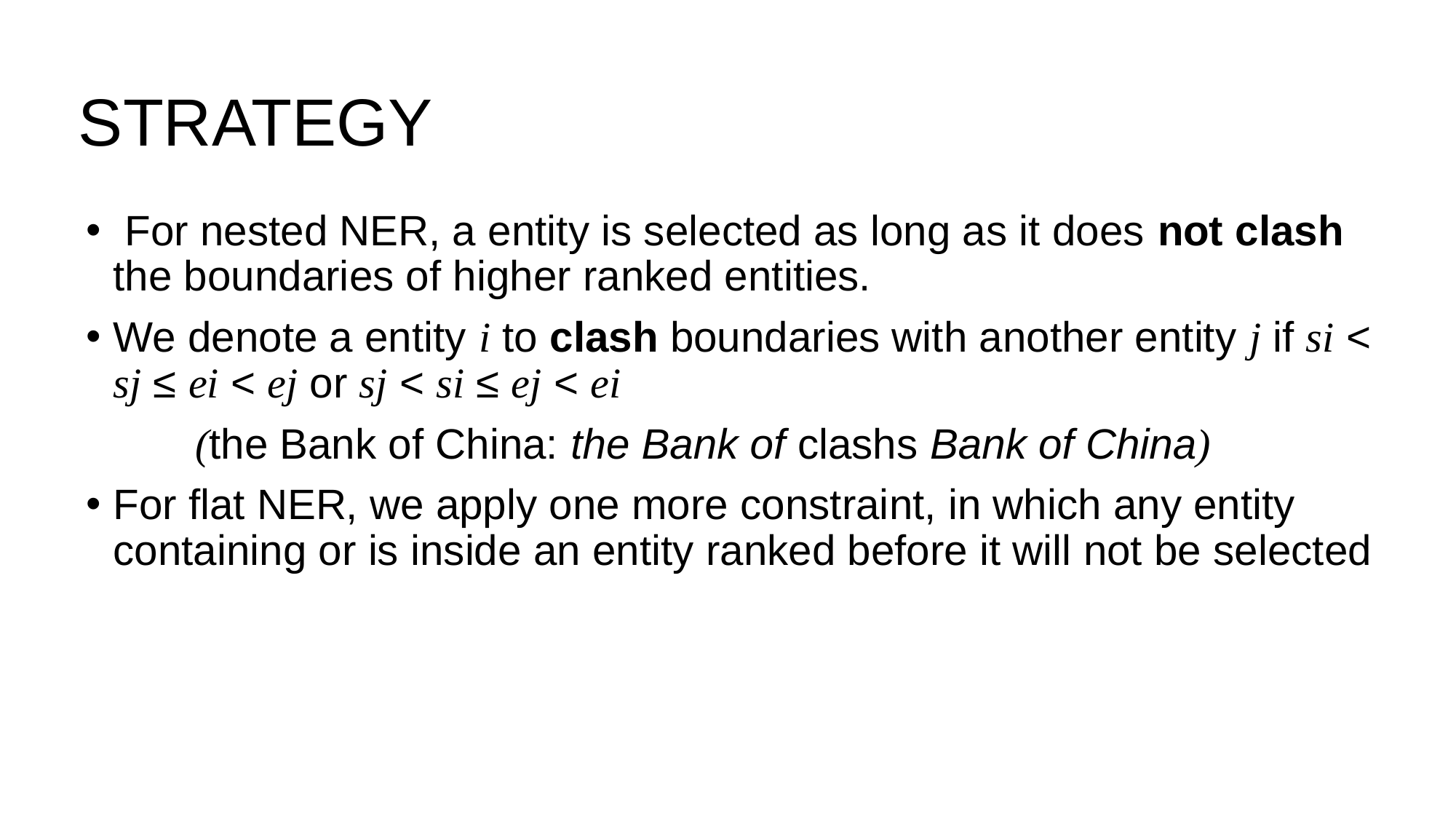

# STRATEGY

 For nested NER, a entity is selected as long as it does not clash the boundaries of higher ranked entities.
We denote a entity i to clash boundaries with another entity j if si < sj ≤ ei < ej or sj < si ≤ ej < ei
	(the Bank of China: the Bank of clashs Bank of China)
For flat NER, we apply one more constraint, in which any entity containing or is inside an entity ranked before it will not be selected